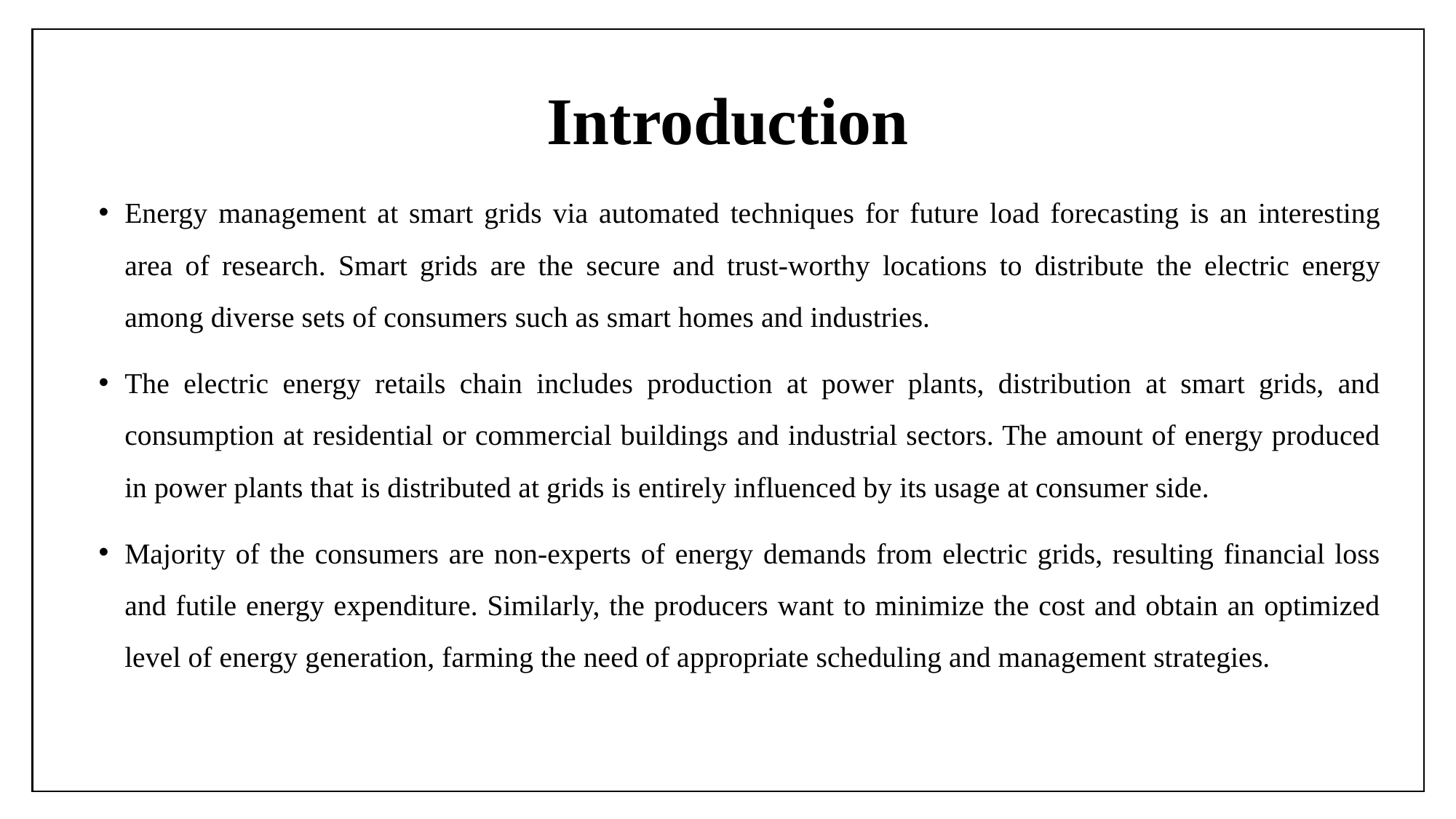

# Introduction
Energy management at smart grids via automated techniques for future load forecasting is an interesting area of research. Smart grids are the secure and trust-worthy locations to distribute the electric energy among diverse sets of consumers such as smart homes and industries.
The electric energy retails chain includes production at power plants, distribution at smart grids, and consumption at residential or commercial buildings and industrial sectors. The amount of energy produced in power plants that is distributed at grids is entirely influenced by its usage at consumer side.
Majority of the consumers are non-experts of energy demands from electric grids, resulting financial loss and futile energy expenditure. Similarly, the producers want to minimize the cost and obtain an optimized level of energy generation, farming the need of appropriate scheduling and management strategies.